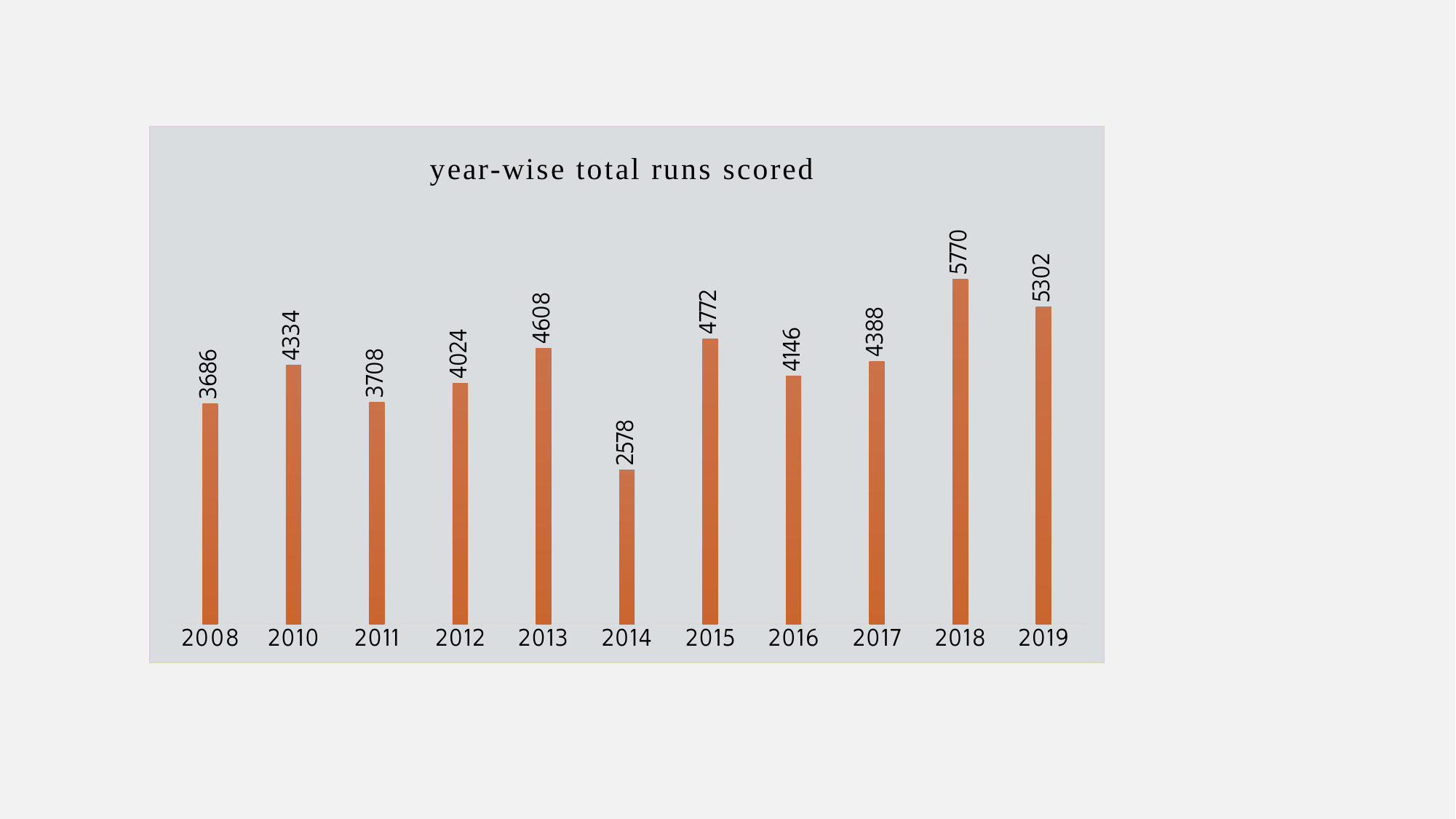

### Chart: year-wise total runs scored

| Category | Total |
|---|---|
| 2008 | 3686.0 |
| 2010 | 4334.0 |
| 2011 | 3708.0 |
| 2012 | 4024.0 |
| 2013 | 4608.0 |
| 2014 | 2578.0 |
| 2015 | 4772.0 |
| 2016 | 4146.0 |
| 2017 | 4388.0 |
| 2018 | 5770.0 |
| 2019 | 5302.0 |